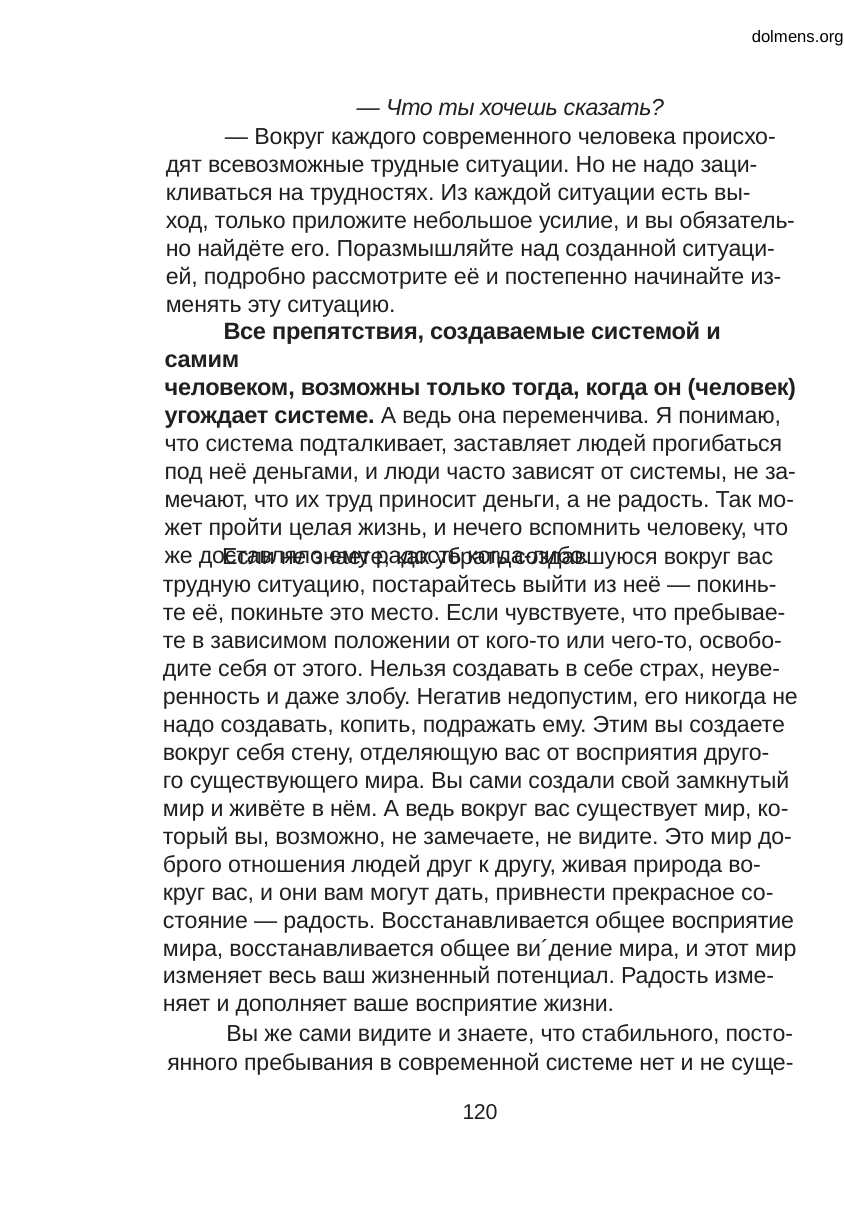

dolmens.org

— Что ты хочешь сказать?

— Вокруг каждого современного человека происхо-
дят всевозможные трудные ситуации. Но не надо заци-
кливаться на трудностях. Из каждой ситуации есть вы-
ход, только приложите небольшое усилие, и вы обязатель-
но найдёте его. Поразмышляйте над созданной ситуаци-
ей, подробно рассмотрите её и постепенно начинайте из-
менять эту ситуацию.

Все препятствия, создаваемые системой и самим
человеком, возможны только тогда, когда он (человек)
угождает системе. А ведь она переменчива. Я понимаю,
что система подталкивает, заставляет людей прогибаться
под неё деньгами, и люди часто зависят от системы, не за-
мечают, что их труд приносит деньги, а не радость. Так мо-
жет пройти целая жизнь, и нечего вспомнить человеку, что
же доставляло ему радость когда-либо.

Если не знаете, как убрать создавшуюся вокруг вас
трудную ситуацию, постарайтесь выйти из неё — покинь-
те её, покиньте это место. Если чувствуете, что пребывае-
те в зависимом положении от кого-то или чего-то, освобо-
дите себя от этого. Нельзя создавать в себе страх, неуве-
ренность и даже злобу. Негатив недопустим, его никогда не
надо создавать, копить, подражать ему. Этим вы создаете
вокруг себя стену, отделяющую вас от восприятия друго-
го существующего мира. Вы сами создали свой замкнутый
мир и живёте в нём. А ведь вокруг вас существует мир, ко-
торый вы, возможно, не замечаете, не видите. Это мир до-
брого отношения людей друг к другу, живая природа во-
круг вас, и они вам могут дать, привнести прекрасное со-
стояние — радость. Восстанавливается общее восприятие
мира, восстанавливается общее ви´дение мира, и этот мир
изменяет весь ваш жизненный потенциал. Радость изме-
няет и дополняет ваше восприятие жизни.

Вы же сами видите и знаете, что стабильного, посто-
янного пребывания в современной системе нет и не суще-

120